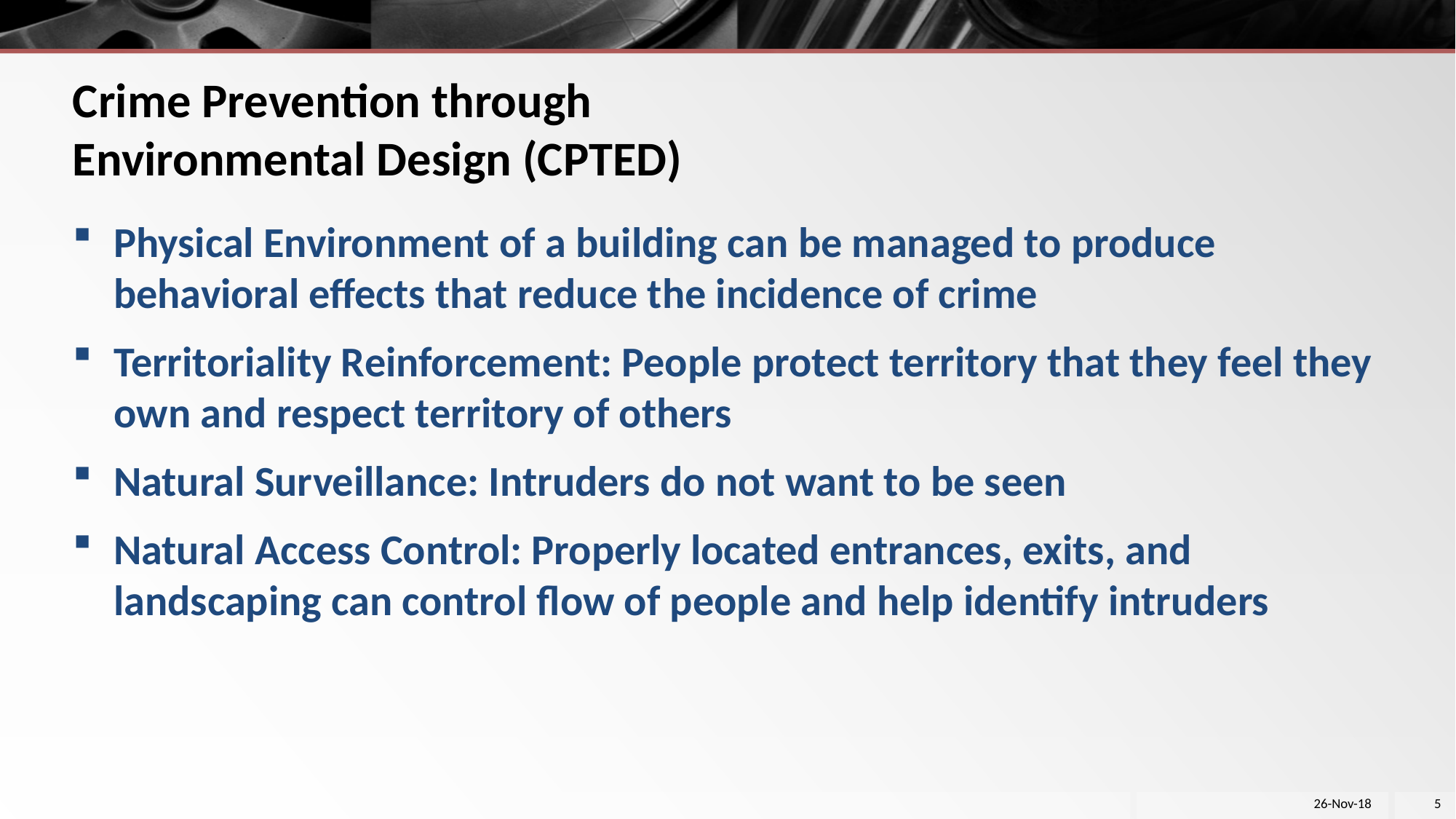

# Crime Prevention through Environmental Design (CPTED)
Physical Environment of a building can be managed to produce behavioral effects that reduce the incidence of crime
Territoriality Reinforcement: People protect territory that they feel they own and respect territory of others
Natural Surveillance: Intruders do not want to be seen
Natural Access Control: Properly located entrances, exits, and landscaping can control flow of people and help identify intruders
26-Nov-18
5